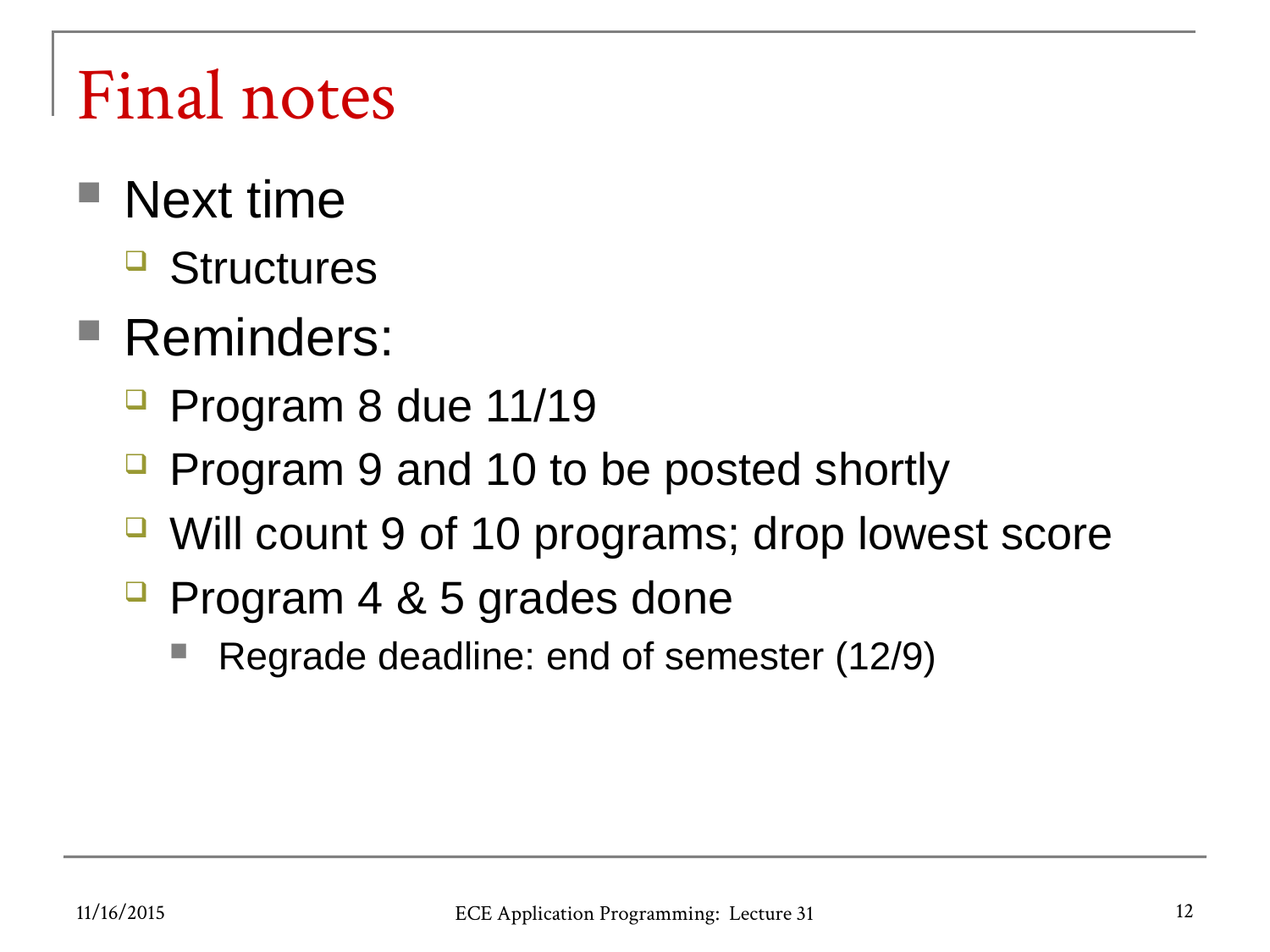

# Final notes
Next time
Structures
Reminders:
Program 8 due 11/19
Program 9 and 10 to be posted shortly
Will count 9 of 10 programs; drop lowest score
Program 4 & 5 grades done
Regrade deadline: end of semester (12/9)
11/16/2015
12
ECE Application Programming:  Lecture 31